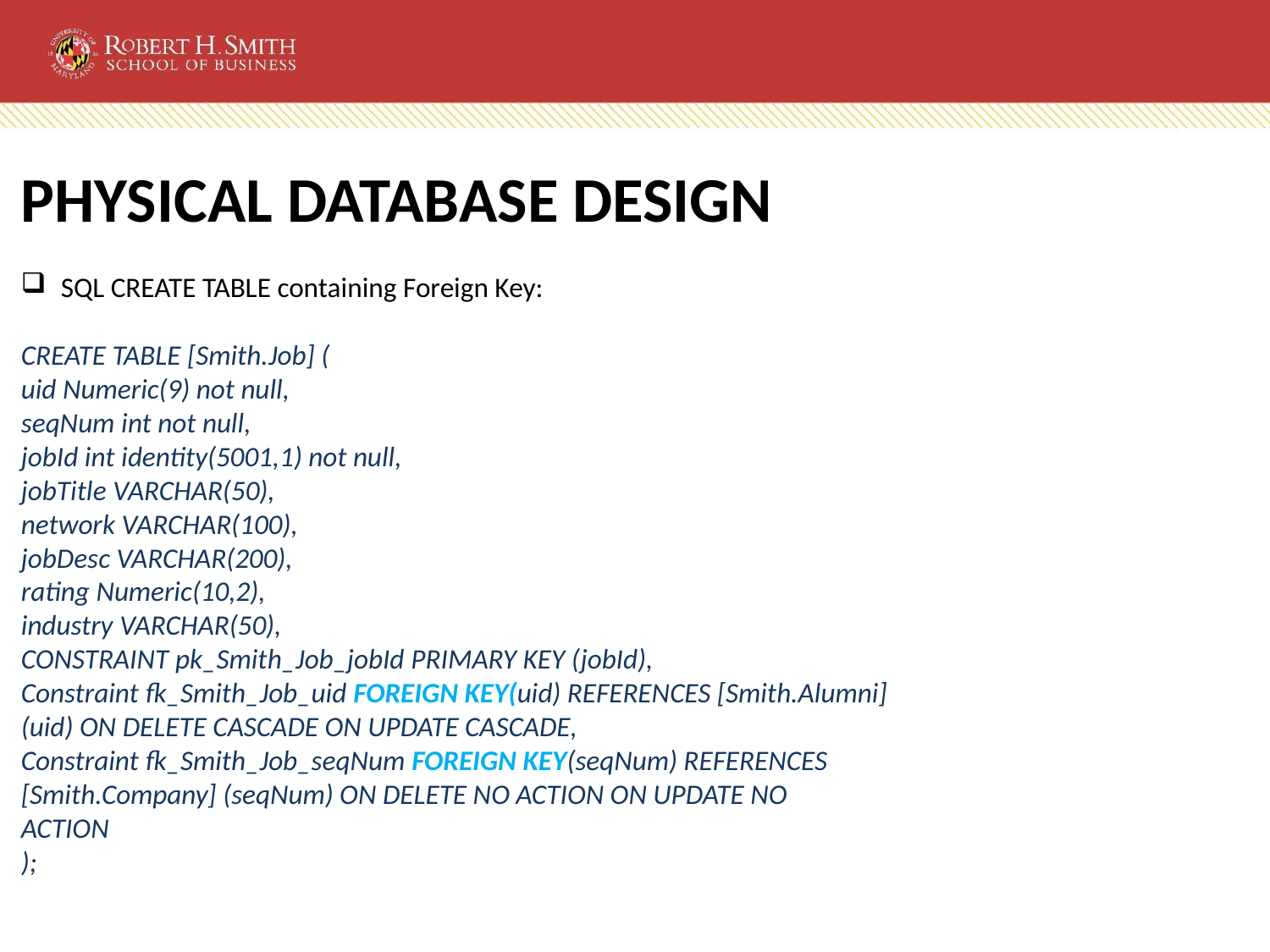

PHYSICAL DATABASE DESIGN

SQL CREATE TABLE containing Foreign Key:

CREATE TABLE [Smith.Job] (
uid Numeric(9) not null,
seqNum int not null,
jobId int identity(5001,1) not null,
jobTitle VARCHAR(50),
network VARCHAR(100),
jobDesc VARCHAR(200),
rating Numeric(10,2),
industry VARCHAR(50),
CONSTRAINT pk_Smith_Job_jobId PRIMARY KEY (jobId),
Constraint fk_Smith_Job_uid FOREIGN KEY(uid) REFERENCES [Smith.Alumni] (uid) ON DELETE CASCADE ON UPDATE CASCADE,
Constraint fk_Smith_Job_seqNum FOREIGN KEY(seqNum) REFERENCES [Smith.Company] (seqNum) ON DELETE NO ACTION ON UPDATE NO ACTION
);